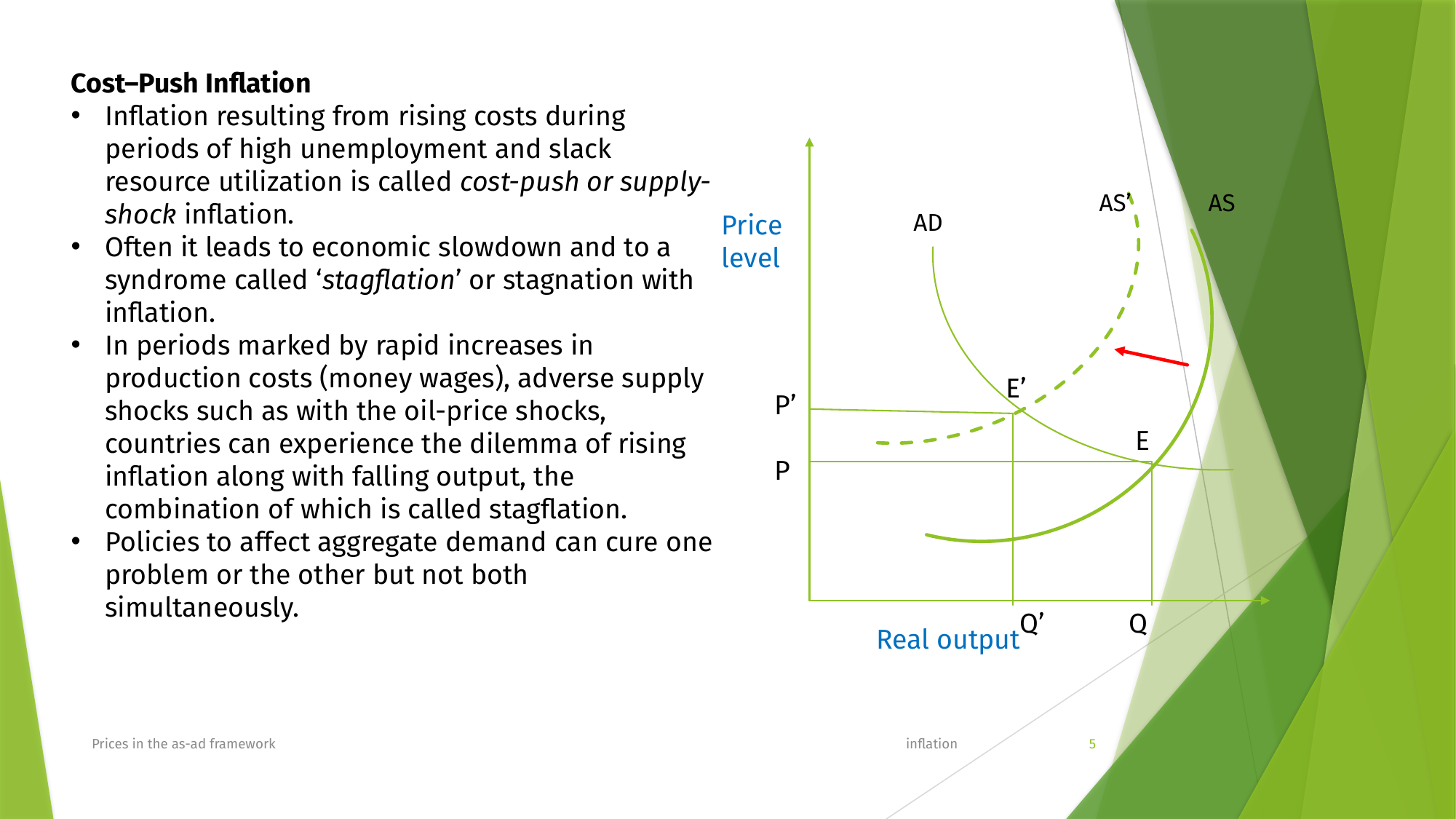

Cost–Push Inflation
Inflation resulting from rising costs during periods of high unemployment and slack resource utilization is called cost-push or supply-shock inflation.
Often it leads to economic slowdown and to a syndrome called ‘stagflation’ or stagnation with inflation.
In periods marked by rapid increases in production costs (money wages), adverse supply shocks such as with the oil-price shocks, countries can experience the dilemma of rising inflation along with falling output, the combination of which is called stagflation.
Policies to affect aggregate demand can cure one problem or the other but not both simultaneously.

AS’	AS
Price level
AD
E’
P’

P
E
Q’	Q
Real output
Prices in the as-ad framework
inflation
5